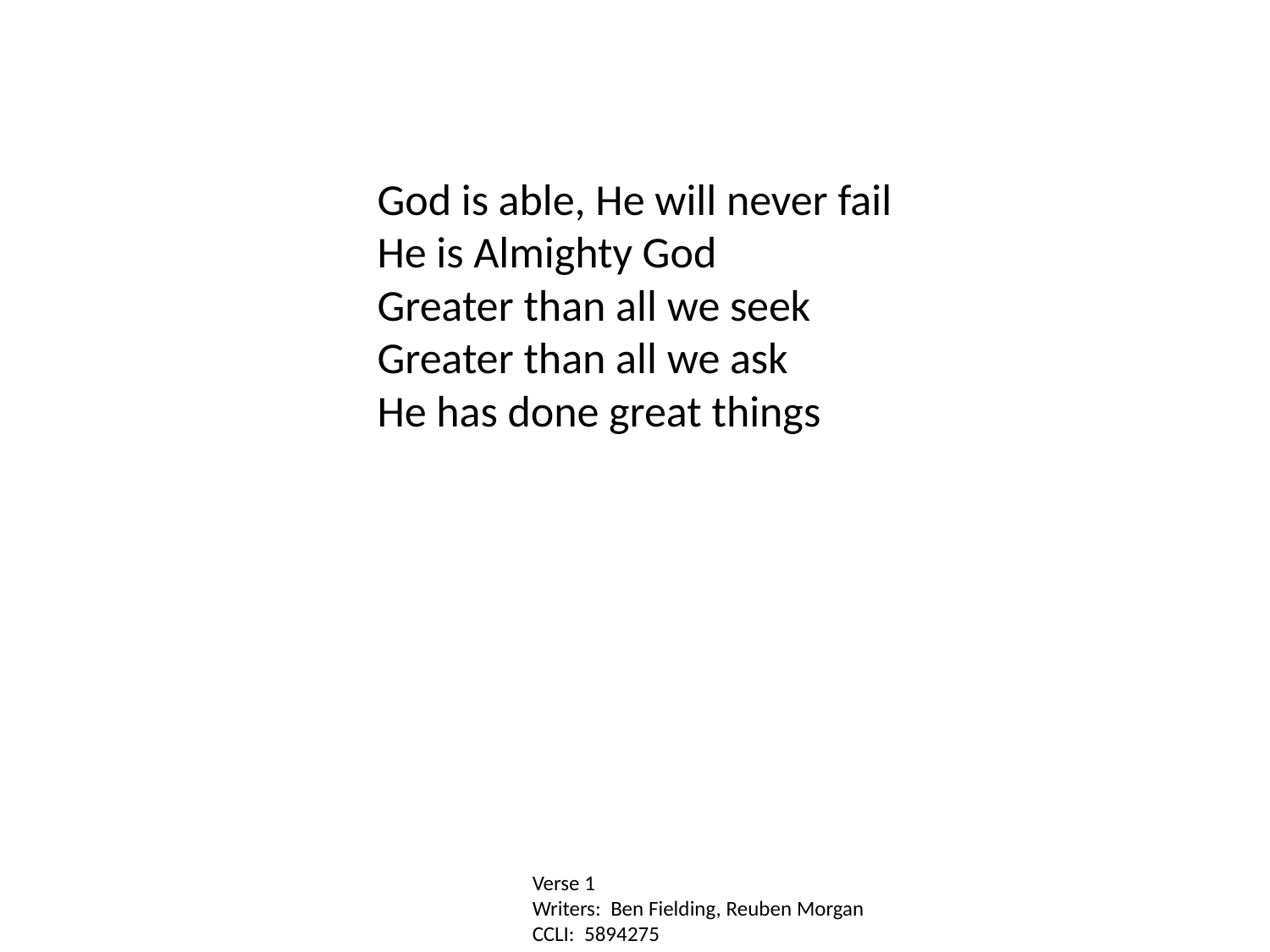

God is able, He will never fail
He is Almighty God
Greater than all we seek
Greater than all we ask
He has done great things

Verse 1
Writers:  Ben Fielding, Reuben Morgan
CCLI:  5894275